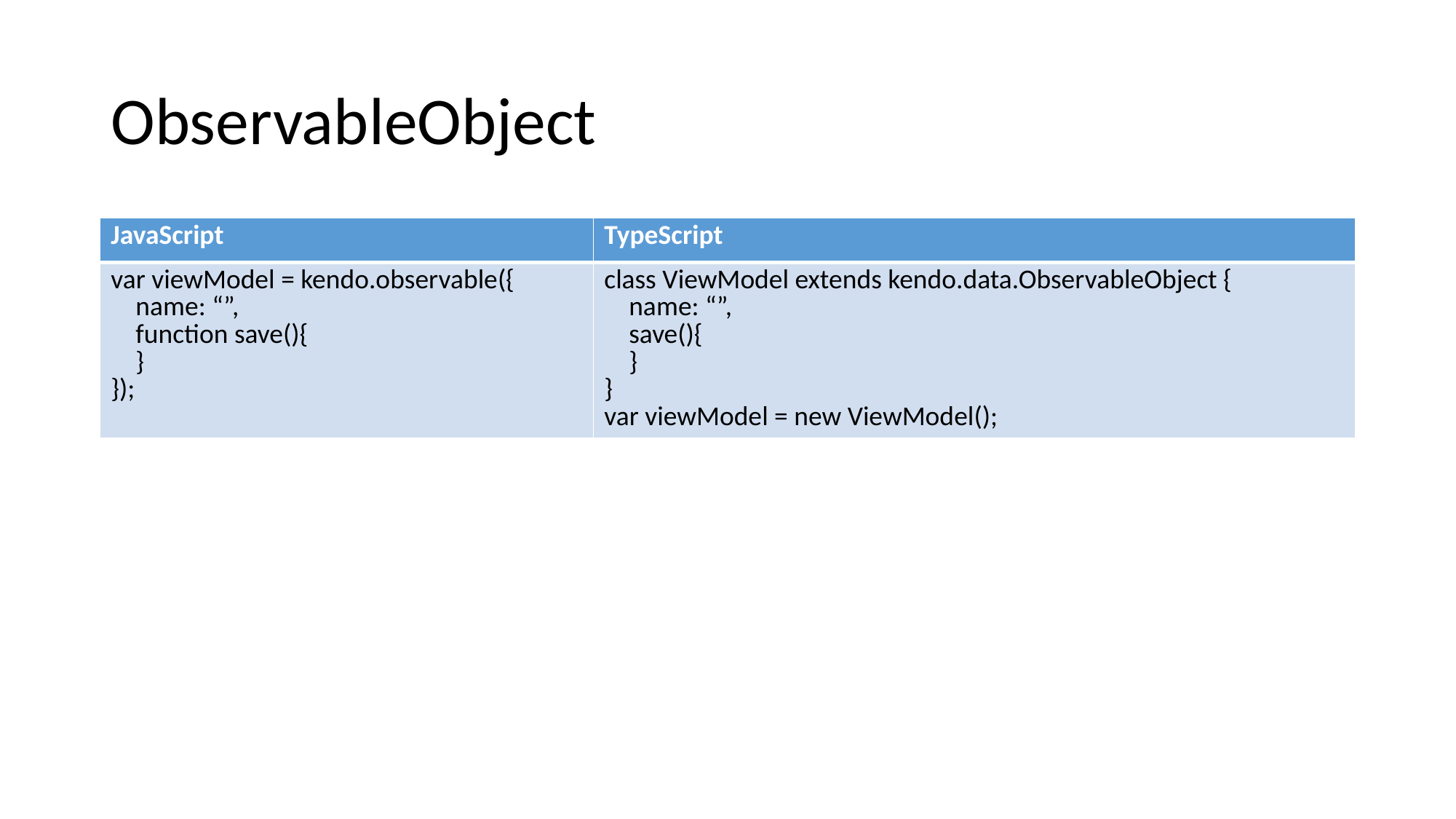

# ObservableObject
| JavaScript | TypeScript |
| --- | --- |
| var viewModel = kendo.observable({ name: “”, function save(){ } }); | class ViewModel extends kendo.data.ObservableObject { name: “”, save(){ } } var viewModel = new ViewModel(); |